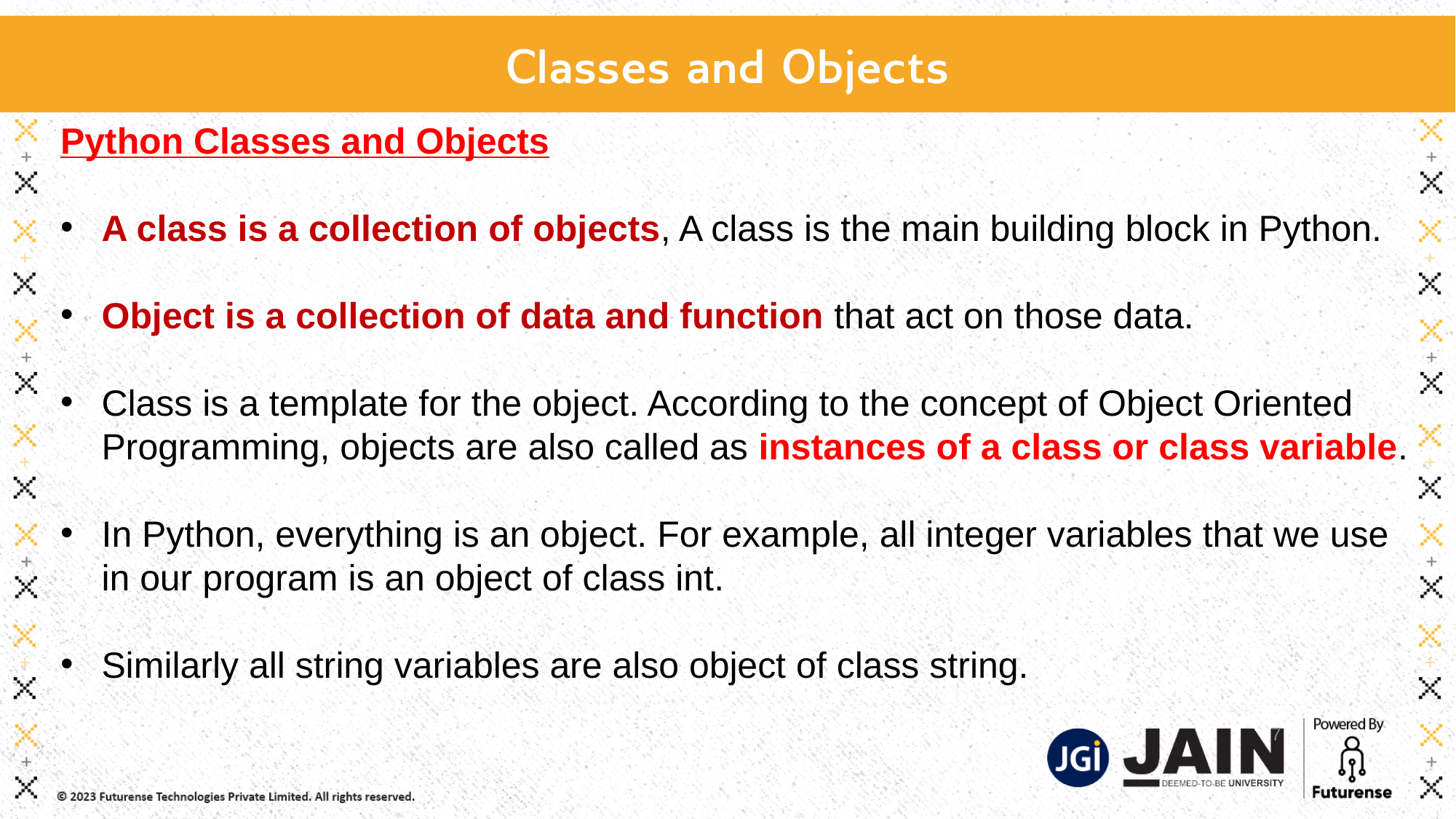

Classes and Objects
Python Classes and Objects

A class is a collection of objects, A class is the main building block in Python.

Object is a collection of data and function that act on those data.

Class is a template for the object. According to the concept of Object Oriented Programming, objects are also called as instances of a class or class variable.

In Python, everything is an object. For example, all integer variables that we use in our program is an object of class int.

Similarly all string variables are also object of class string.

7